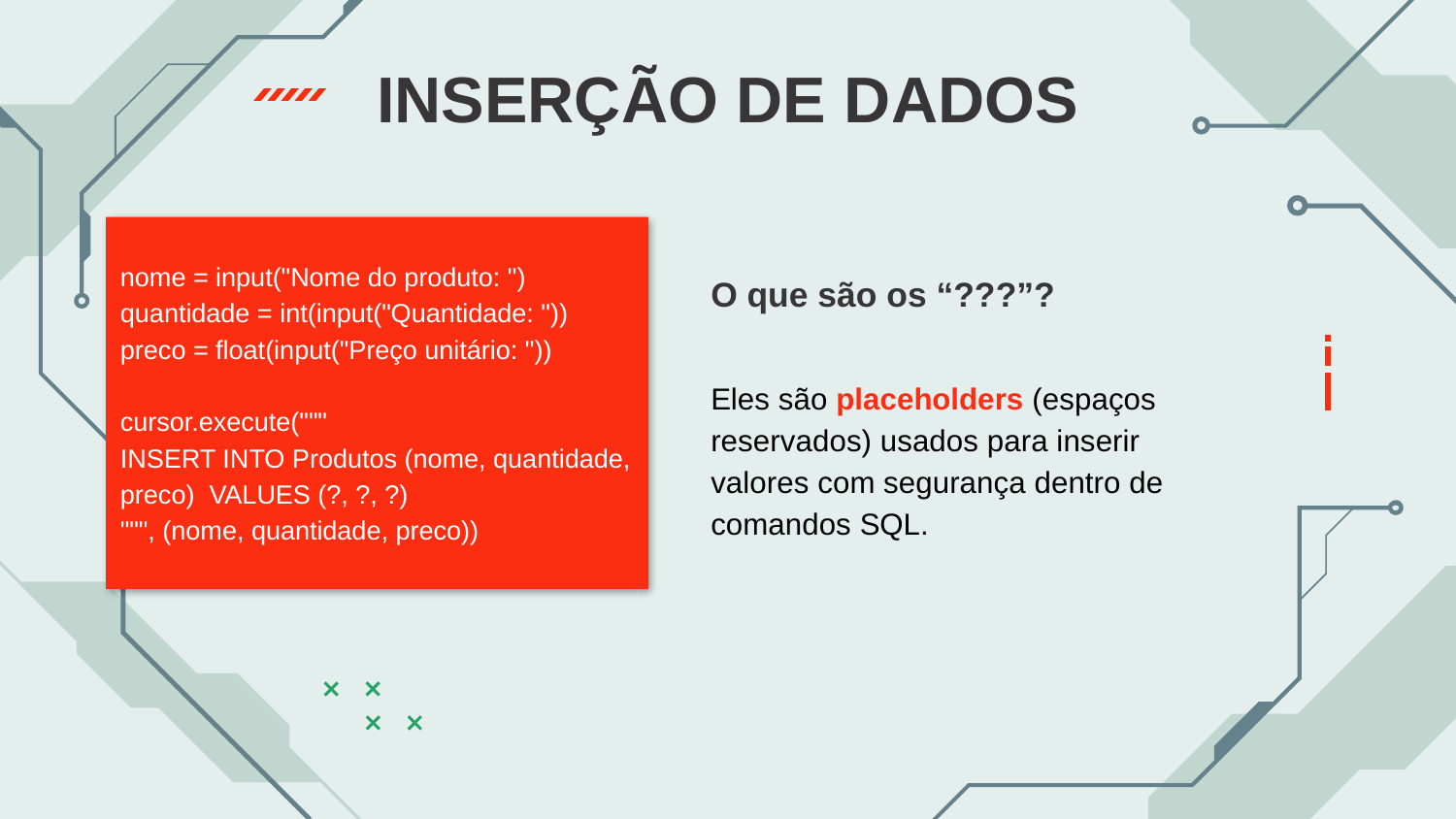

# INSERÇÃO DE DADOS

nome = input("Nome do produto: ")
quantidade = int(input("Quantidade: "))
preco = float(input("Preço unitário: "))

cursor.execute("""
INSERT INTO Produtos (nome, quantidade, preco)  VALUES (?, ?, ?)
""", (nome, quantidade, preco))

O que são os “???”?
Eles são placeholders (espaços reservados) usados para inserir valores com segurança dentro de comandos SQL.